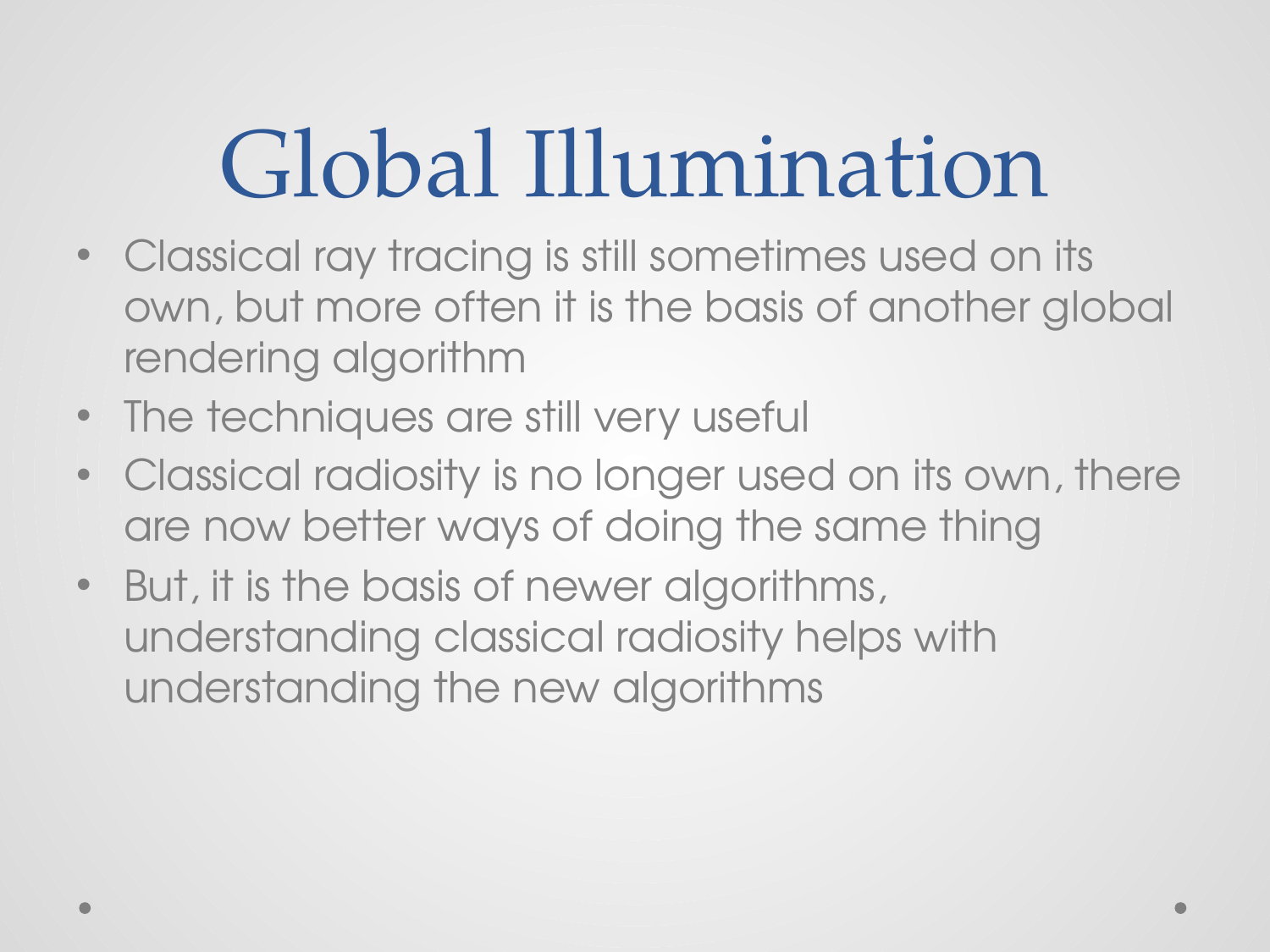

# Global Illumination
Classical ray tracing is still sometimes used on its own, but more often it is the basis of another global rendering algorithm
The techniques are still very useful
Classical radiosity is no longer used on its own, there are now better ways of doing the same thing
But, it is the basis of newer algorithms, understanding classical radiosity helps with understanding the new algorithms